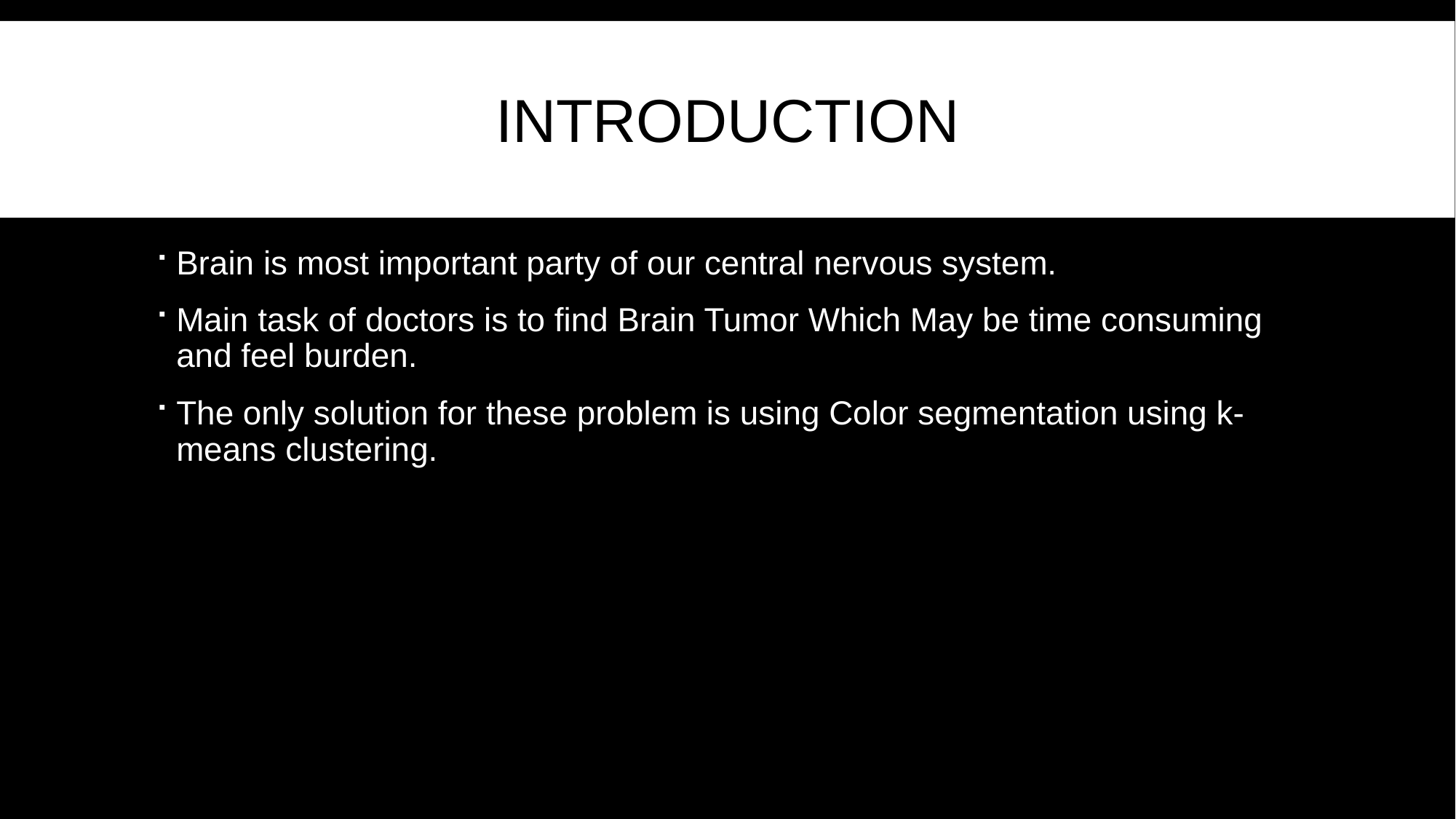

# INTRODUCTION
Brain is most important party of our central nervous system.
Main task of doctors is to find Brain Tumor Which May be time consuming and feel burden.
The only solution for these problem is using Color segmentation using k-means clustering.